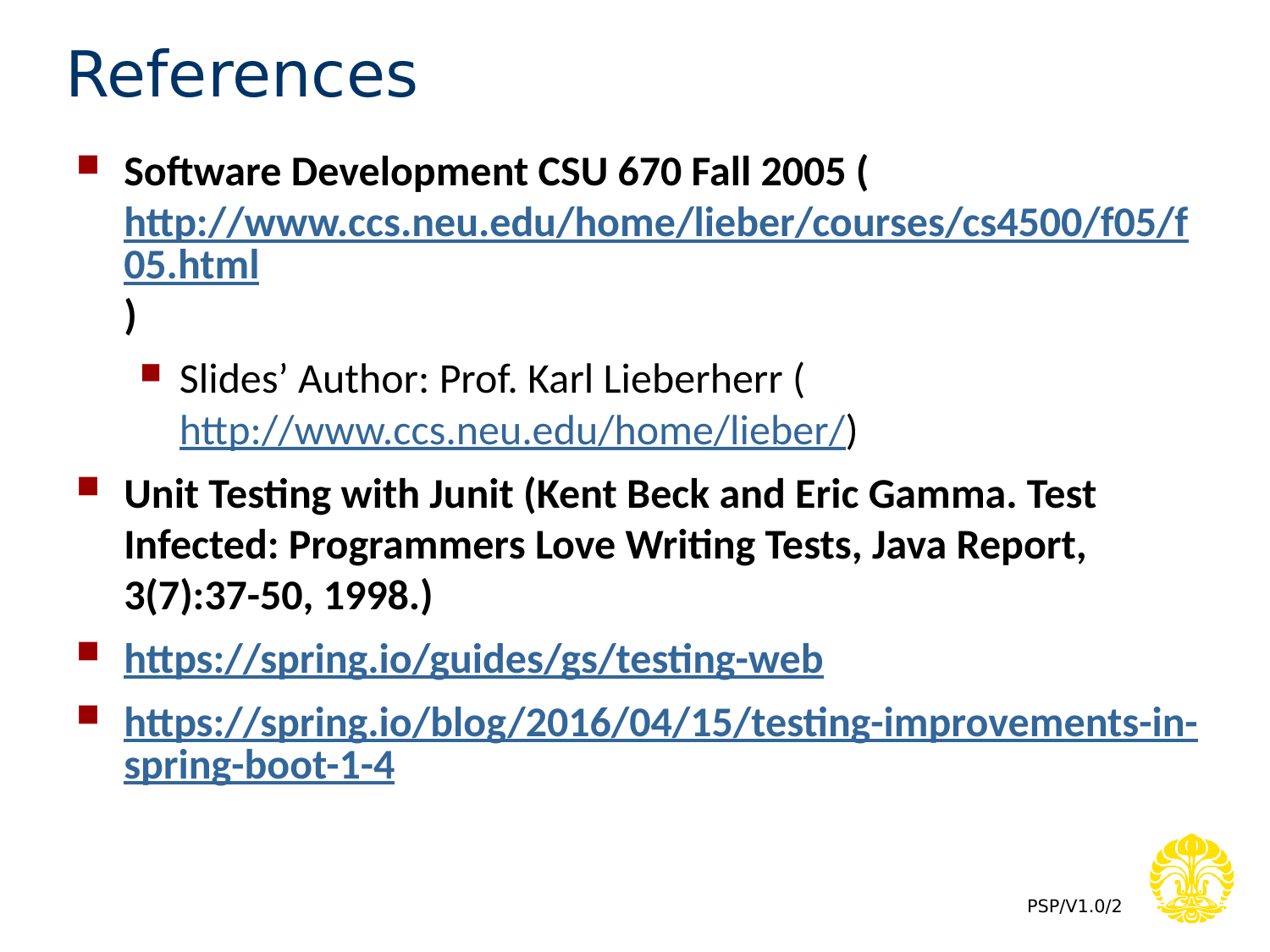

# References
Software Development CSU 670 Fall 2005 (http://www.ccs.neu.edu/home/lieber/courses/cs4500/f05/f05.html)
Slides’ Author: Prof. Karl Lieberherr (http://www.ccs.neu.edu/home/lieber/)
Unit Testing with Junit (Kent Beck and Eric Gamma. Test Infected: Programmers Love Writing Tests, Java Report, 3(7):37-50, 1998.)
https://spring.io/guides/gs/testing-web
https://spring.io/blog/2016/04/15/testing-improvements-in-spring-boot-1-4